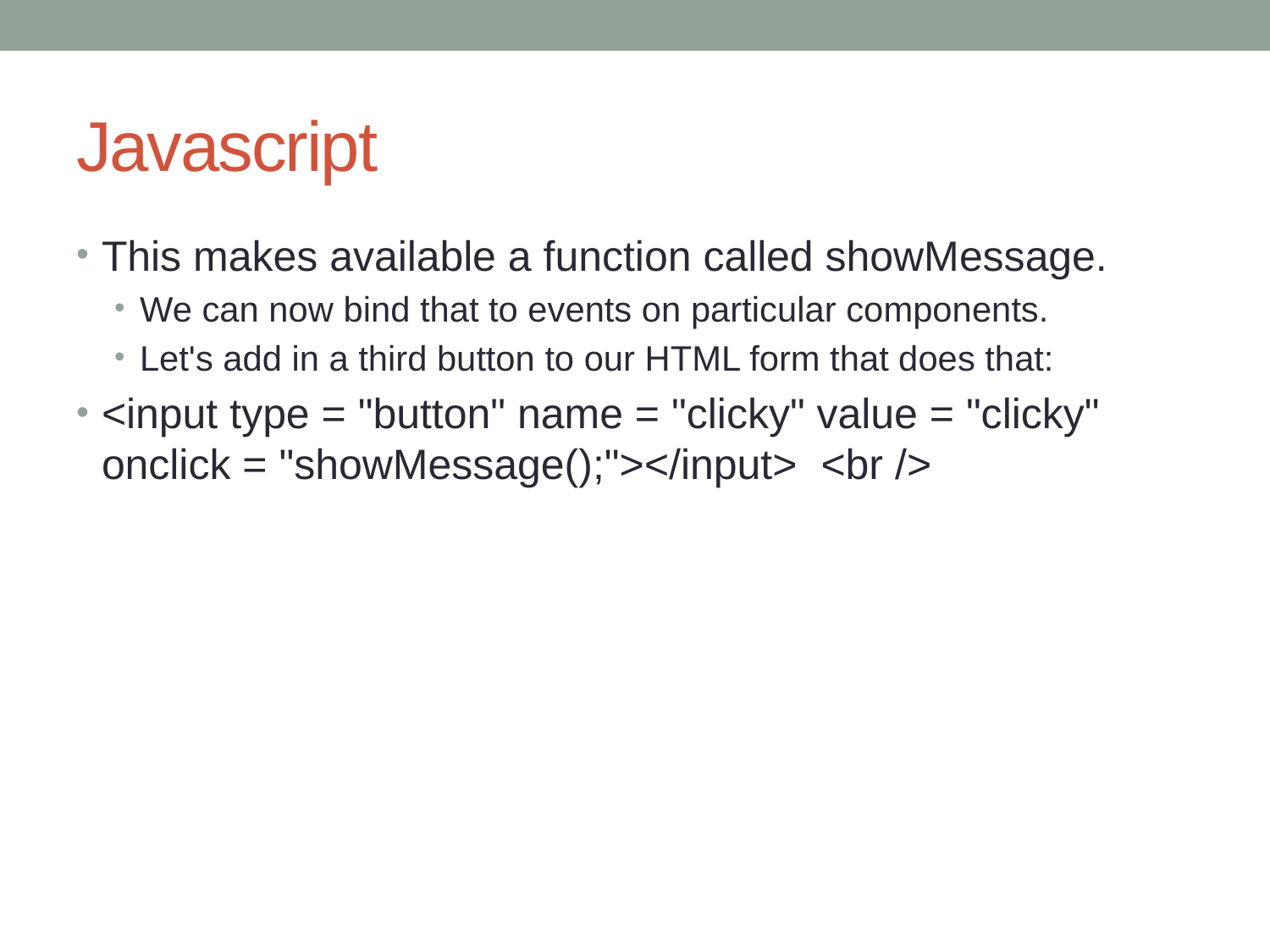

# Javascript
This makes available a function called showMessage.
We can now bind that to events on particular components.
Let's add in a third button to our HTML form that does that:
<input type = "button" name = "clicky" value = "clicky" onclick = "showMessage();"></input>  <br />